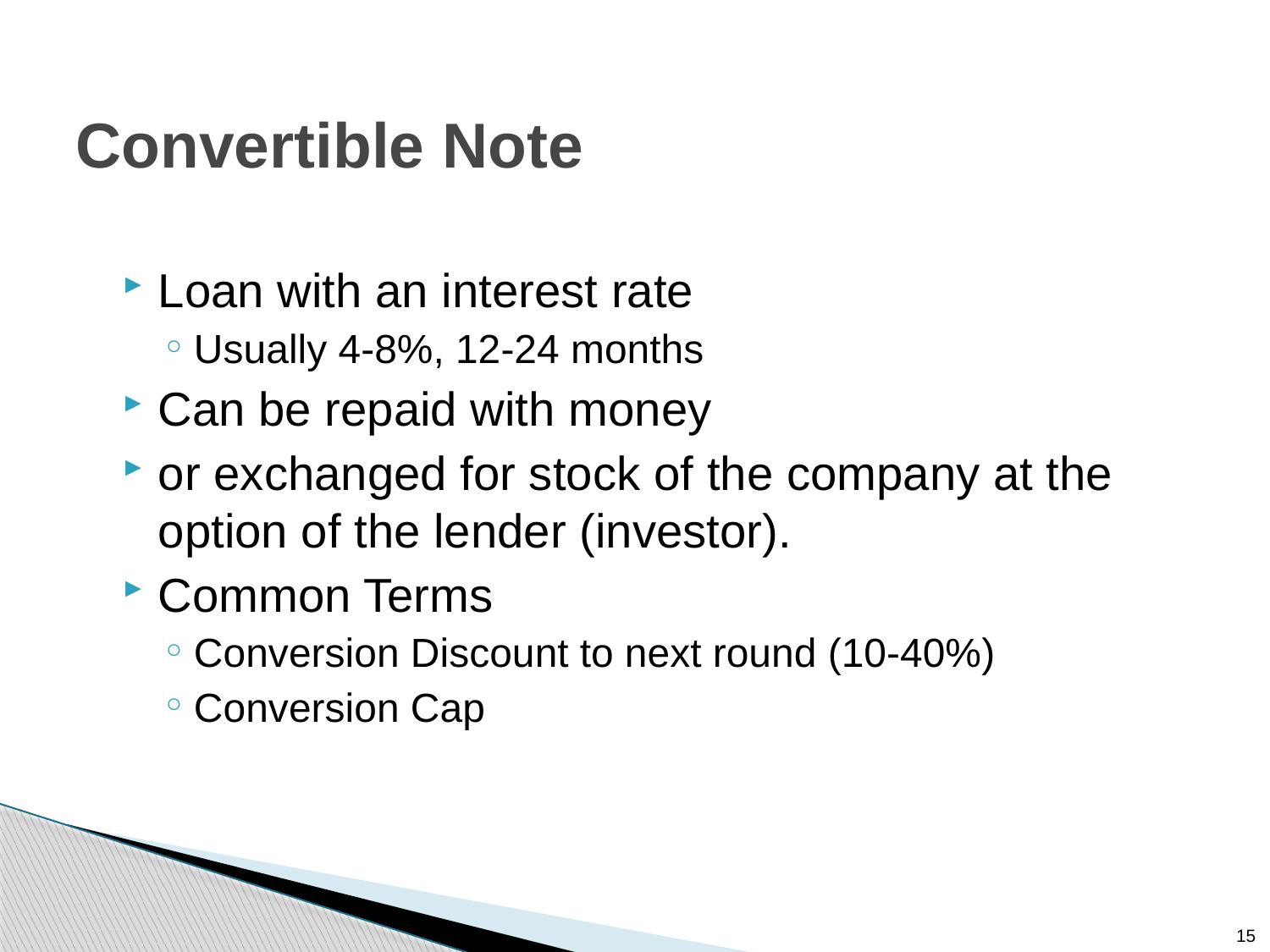

# Convertible Note
Loan with an interest rate
Usually 4-8%, 12-24 months
Can be repaid with money
or exchanged for stock of the company at the option of the lender (investor).
Common Terms
Conversion Discount to next round (10-40%)
Conversion Cap
15